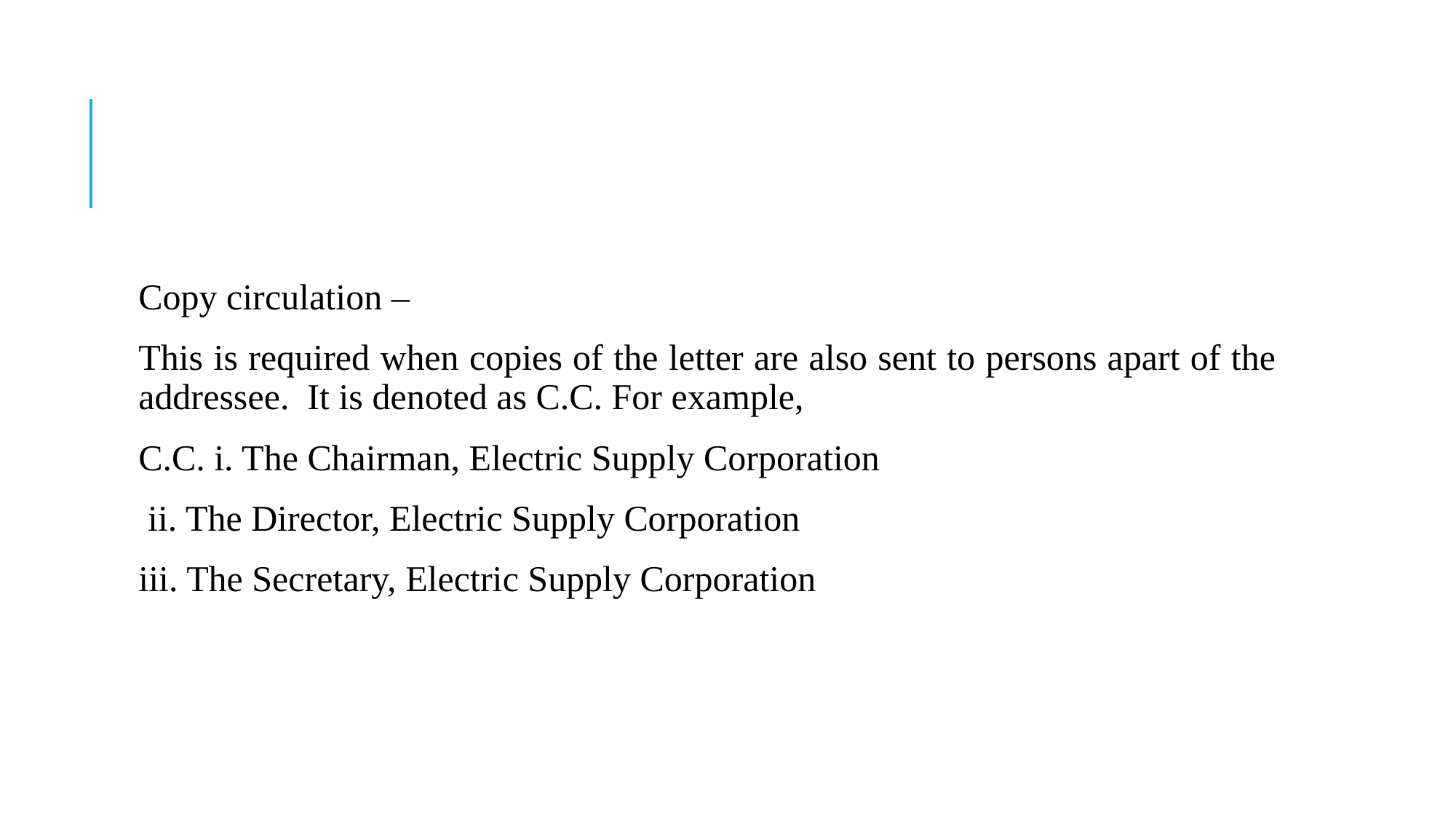

#
Copy circulation –
This is required when copies of the letter are also sent to persons apart of the addressee.  It is denoted as C.C. For example,
C.C. i. The Chairman, Electric Supply Corporation
 ii. The Director, Electric Supply Corporation
iii. The Secretary, Electric Supply Corporation